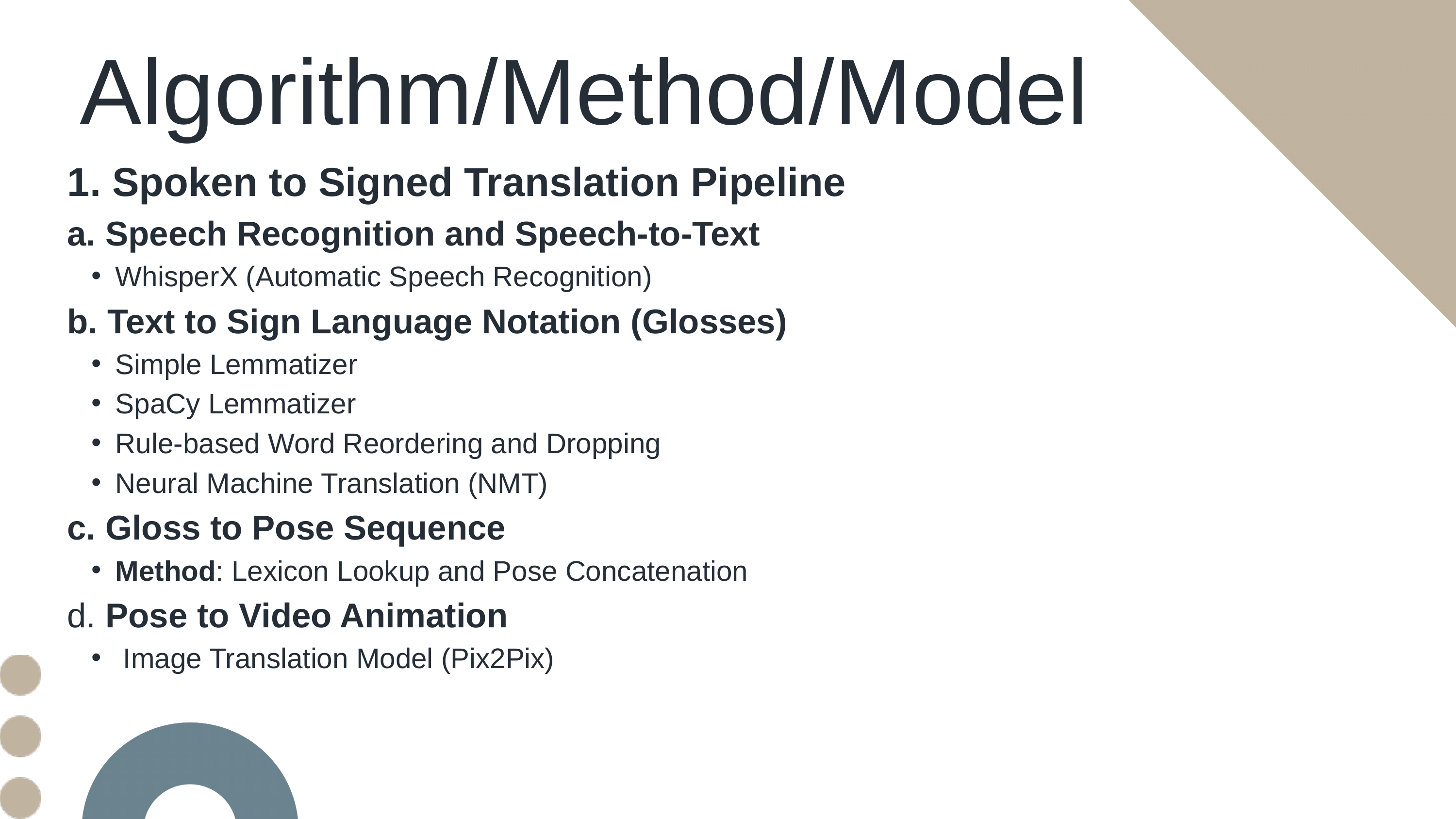

Algorithm/Method/Model
1. Spoken to Signed Translation Pipeline
a. Speech Recognition and Speech-to-Text
WhisperX (Automatic Speech Recognition)​
b. Text to Sign Language Notation (Glosses)
Simple Lemmatizer
SpaCy Lemmatizer
Rule-based Word Reordering and Dropping
Neural Machine Translation (NMT)​
c. Gloss to Pose Sequence
Method: Lexicon Lookup and Pose Concatenation​
d. Pose to Video Animation
 Image Translation Model (Pix2Pix)​